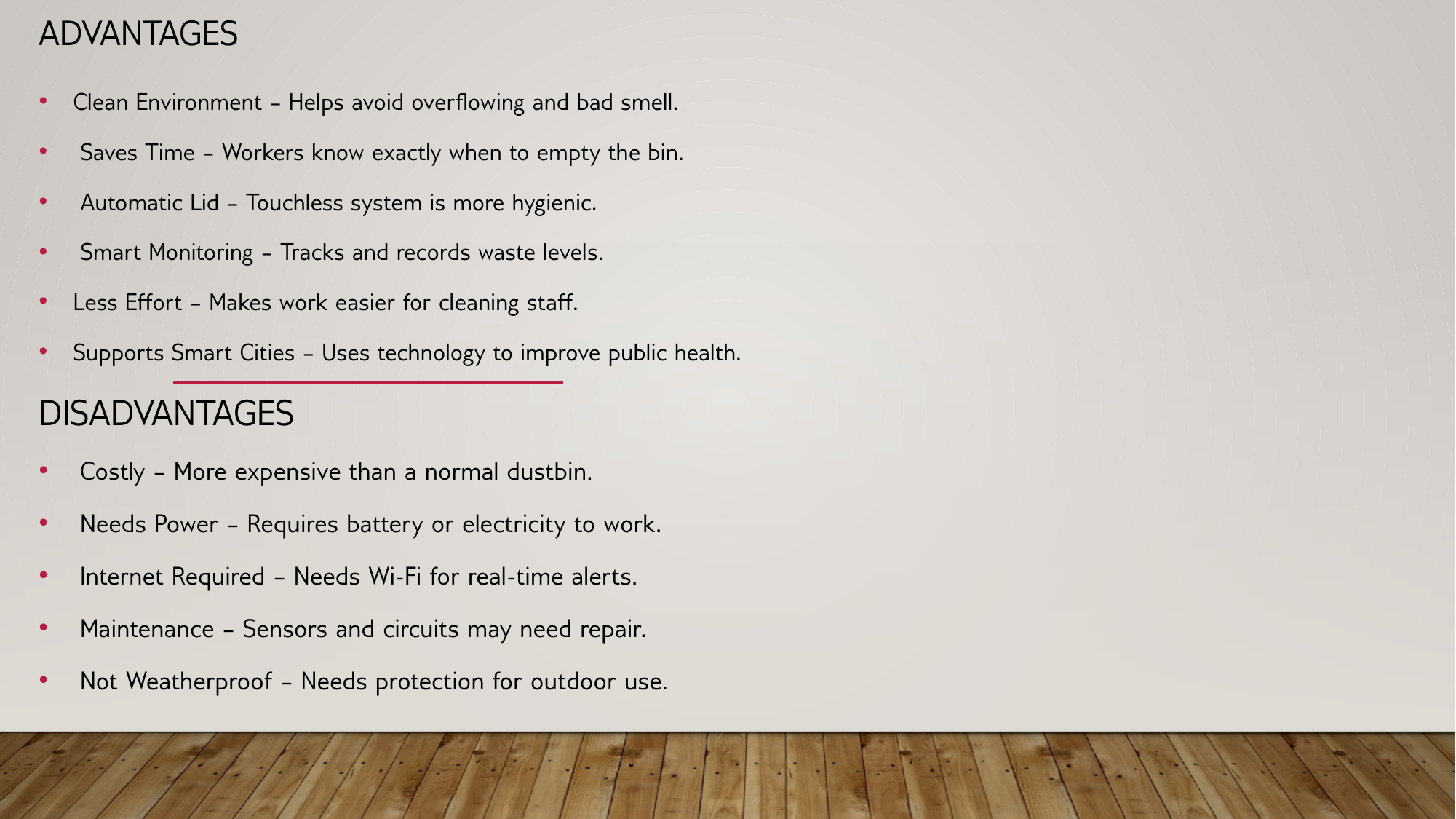

# ADVANTAGES
Clean Environment – Helps avoid overflowing and bad smell.
 Saves Time – Workers know exactly when to empty the bin.
 Automatic Lid – Touchless system is more hygienic.
 Smart Monitoring – Tracks and records waste levels.
Less Effort – Makes work easier for cleaning staff.
Supports Smart Cities – Uses technology to improve public health.
DISADVANTAGES
Costly – More expensive than a normal dustbin.
Needs Power – Requires battery or electricity to work.
Internet Required – Needs Wi-Fi for real-time alerts.
Maintenance – Sensors and circuits may need repair.
Not Weatherproof – Needs protection for outdoor use.